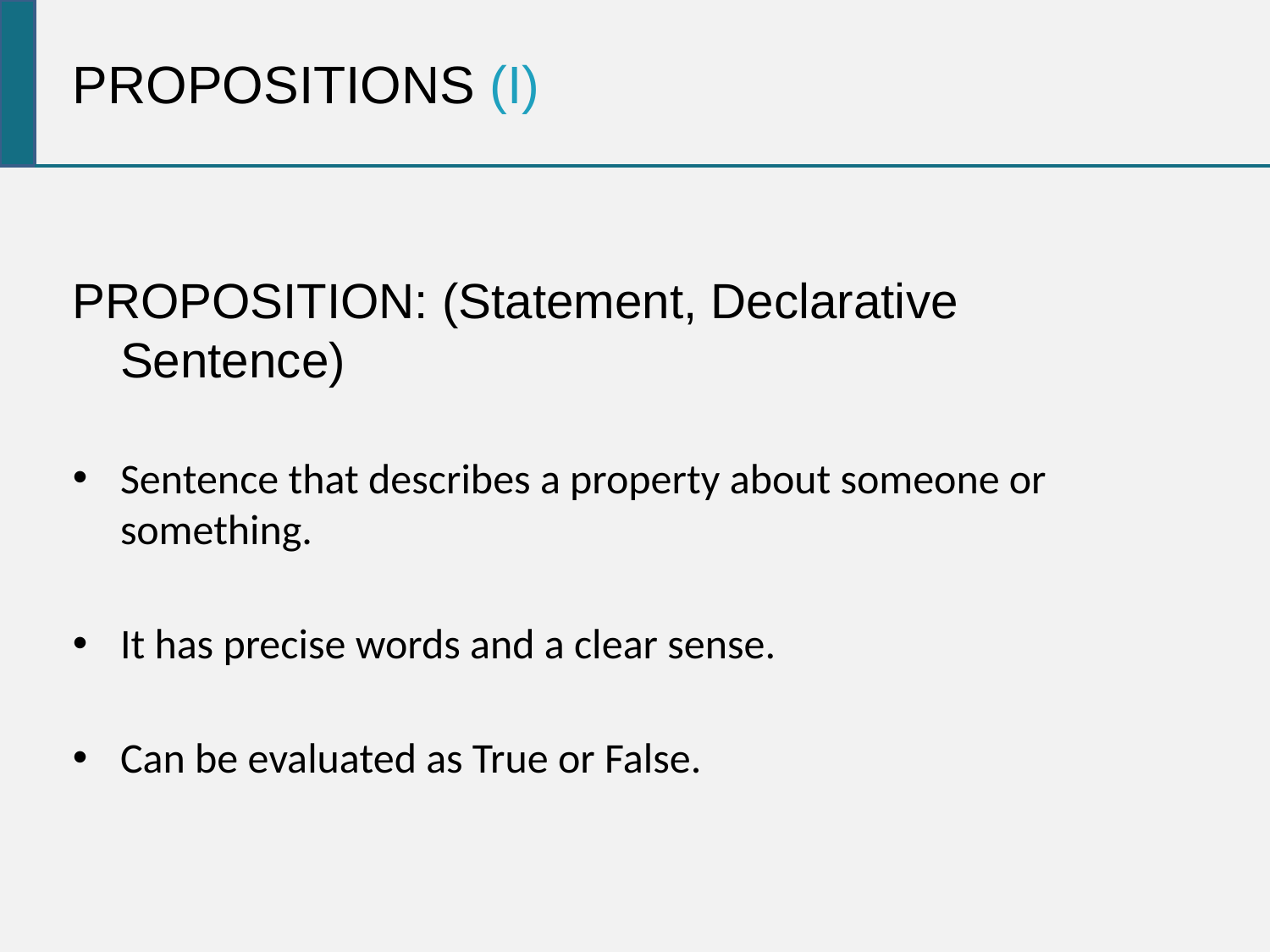

PROPOSITIONS (I)

PROPOSITION: (Statement, Declarative Sentence)

Sentence that describes a property about someone or something.

It has precise words and a clear sense.

Can be evaluated as True or False.